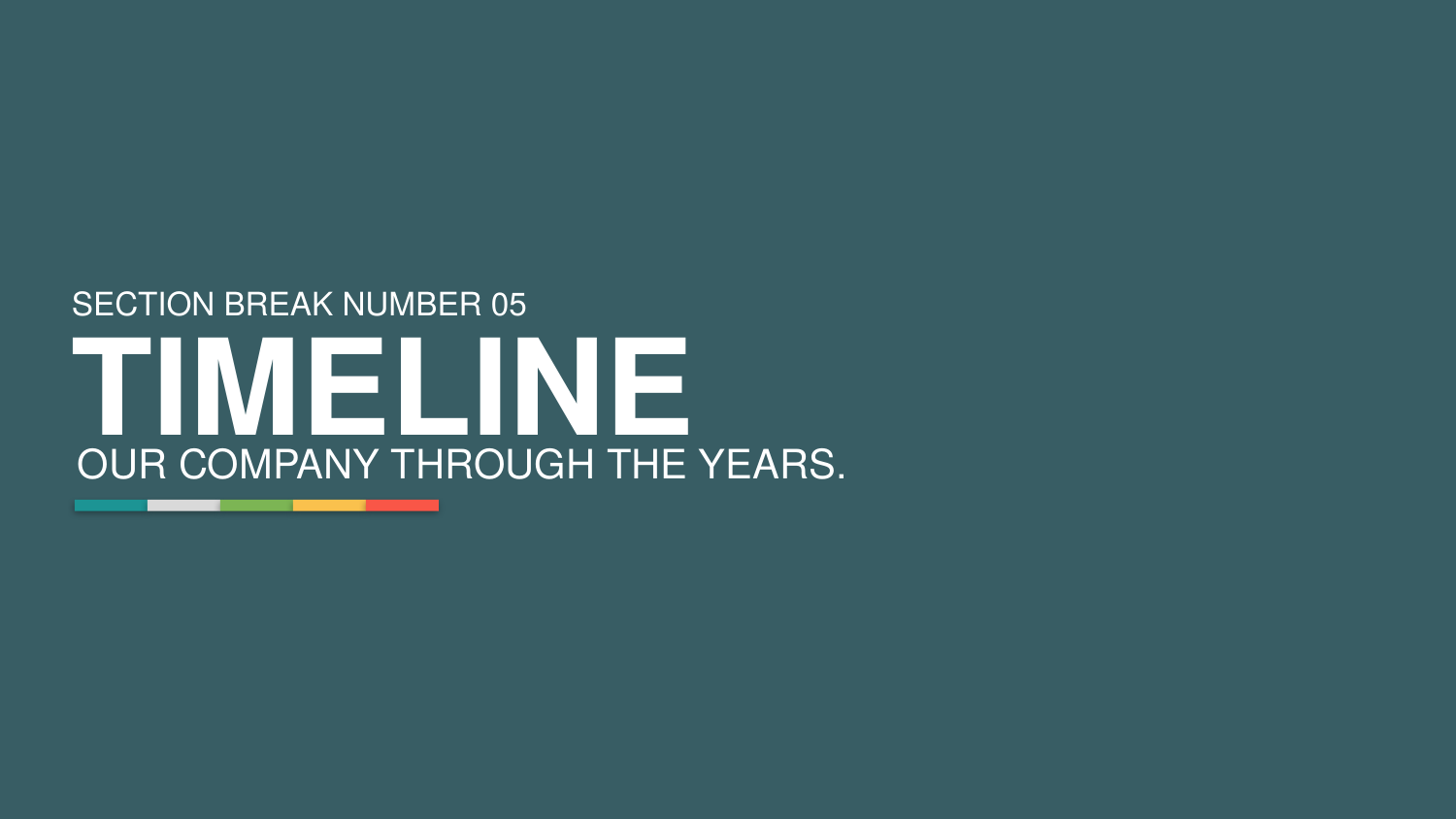

SECTION BREAK NUMBER 05
TIMELINE
OUR COMPANY THROUGH THE YEARS.